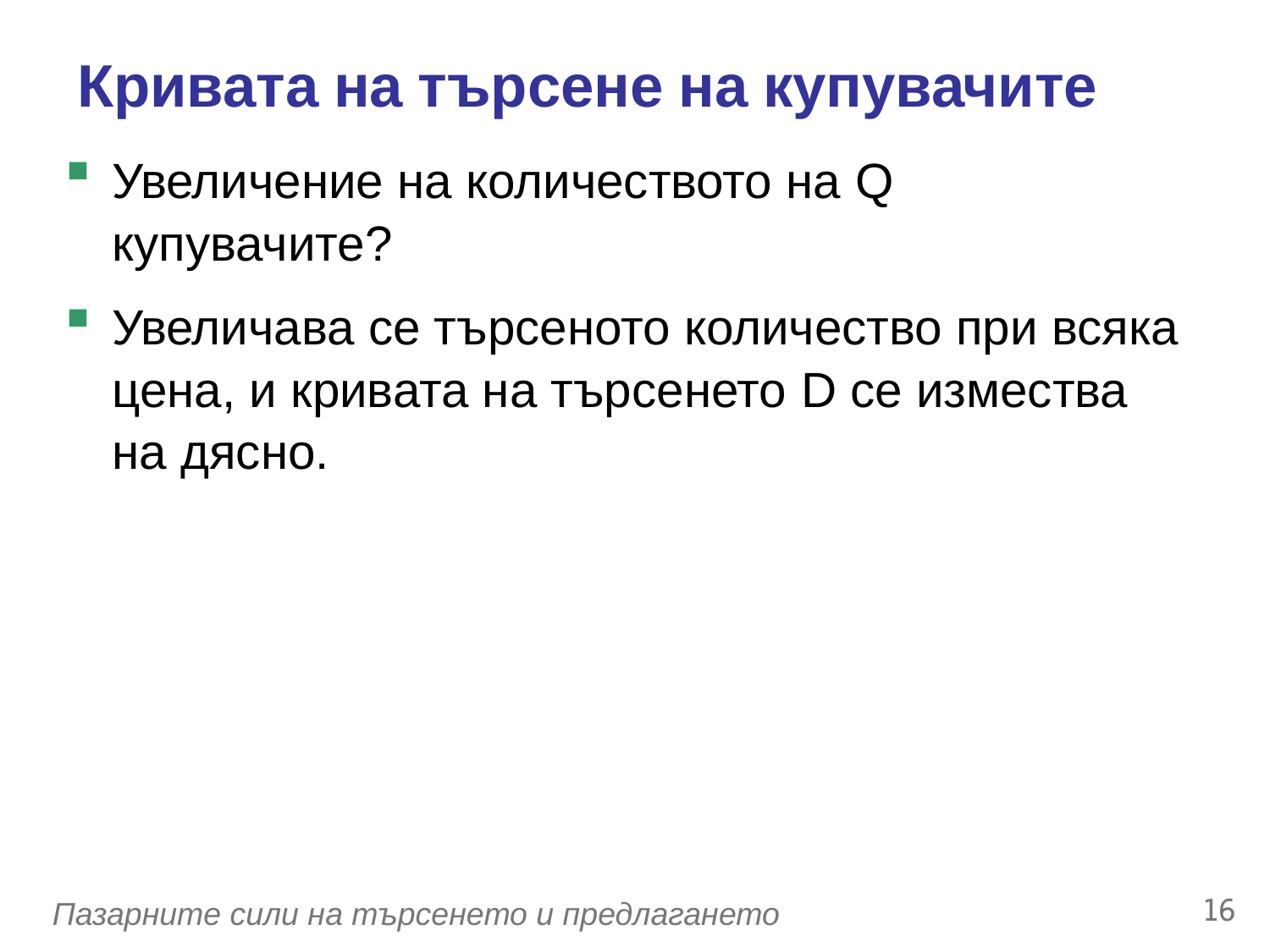

Кривата на търсене на купувачите
0
Увеличение на количеството на Q купувачите?
Увеличава се търсеното количество при всяка цена, и кривата на търсенето D се измества на дясно.
16
Пазарните сили на търсенето и предлагането